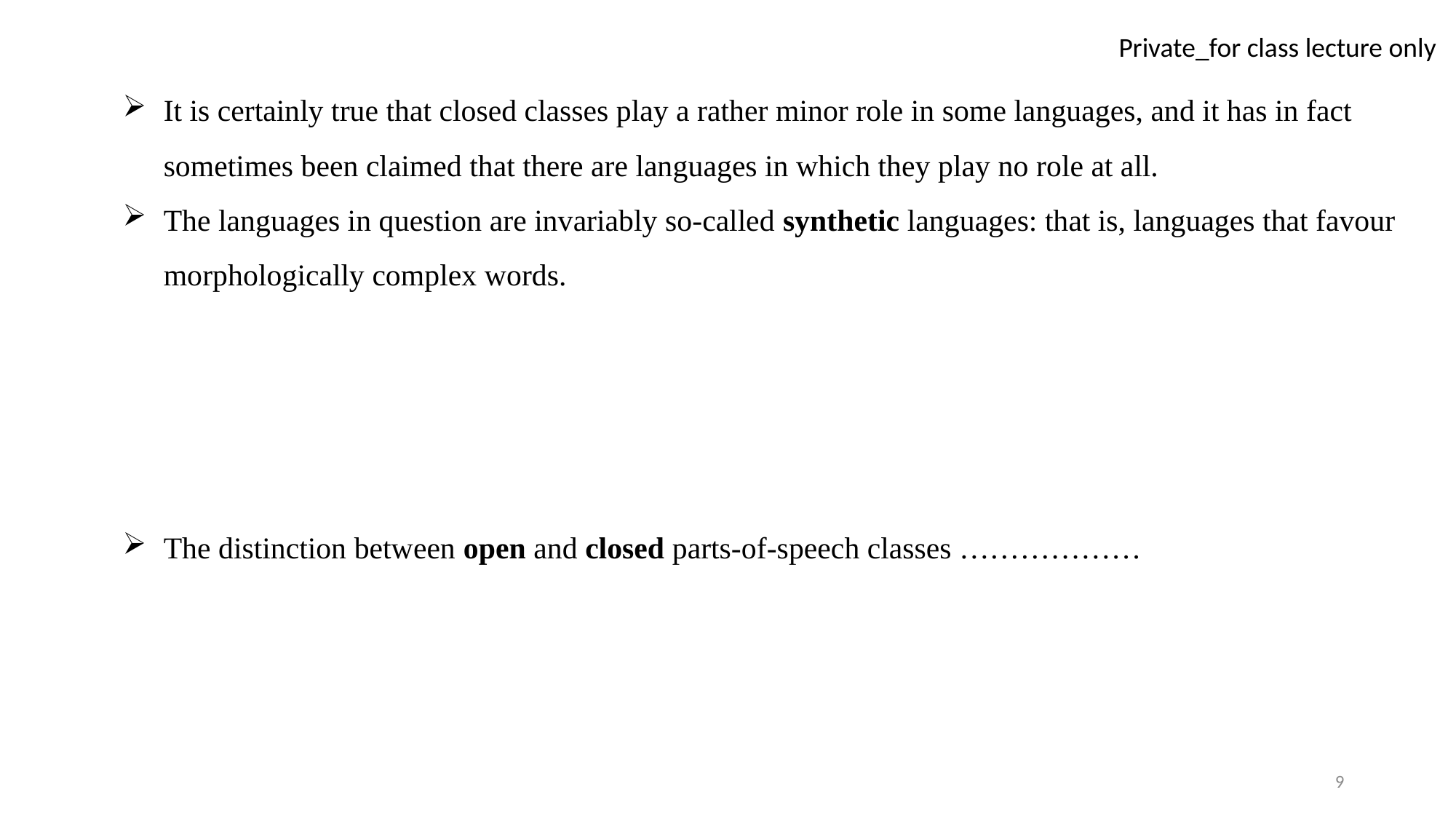

It is certainly true that closed classes play a rather minor role in some languages, and it has in fact sometimes been claimed that there are languages in which they play no role at all.
The languages in question are invariably so-called synthetic languages: that is, languages that favour morphologically complex words.

The distinction between open and closed parts-of-speech classes ………………
9